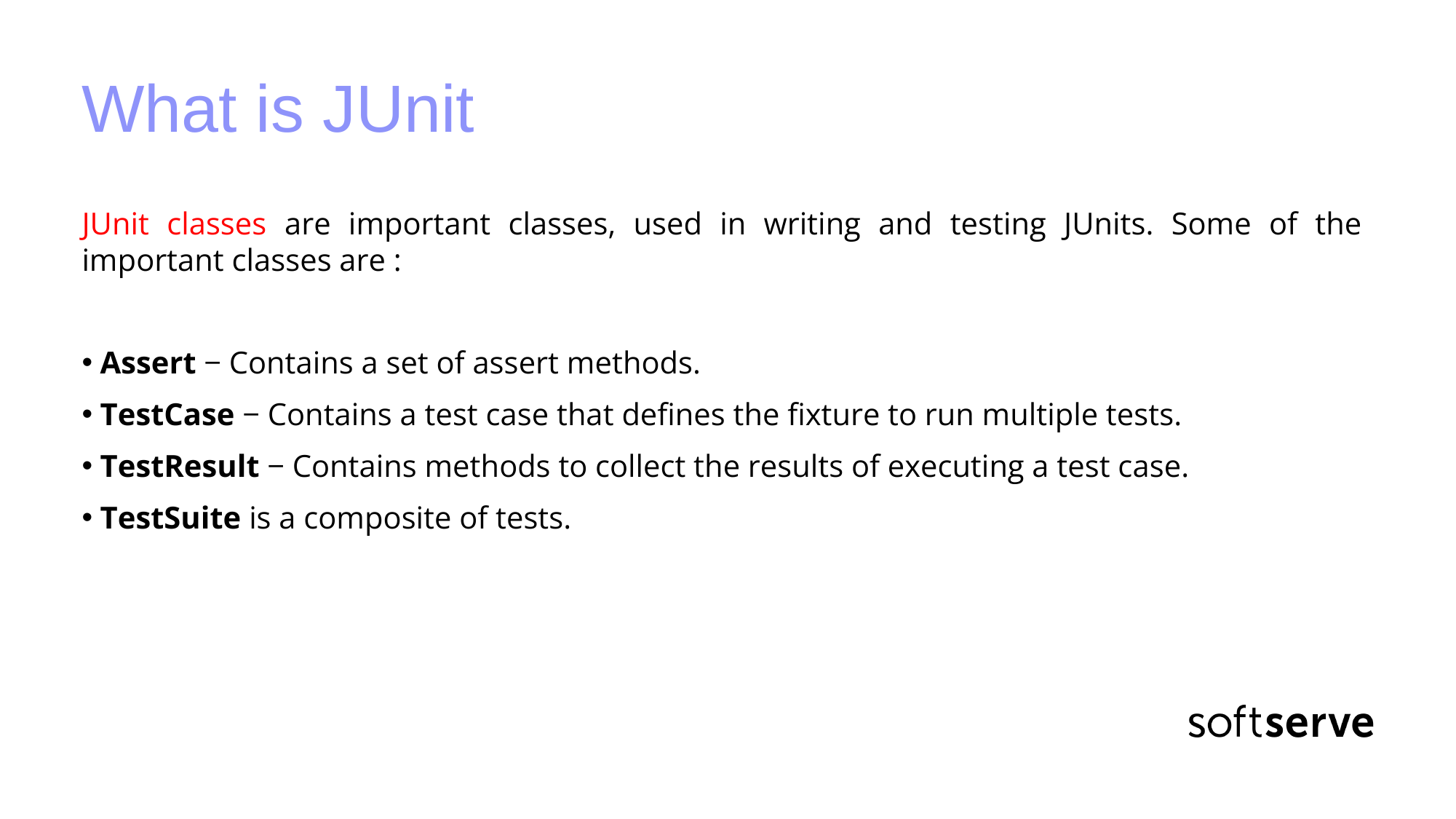

# What is JUnit
JUnit classes are important classes, used in writing and testing JUnits. Some of the important classes are :

 Assert − Contains a set of assert methods.
 TestCase − Contains a test case that defines the fixture to run multiple tests.
 TestResult − Contains methods to collect the results of executing a test case.
 TestSuite is a composite of tests.